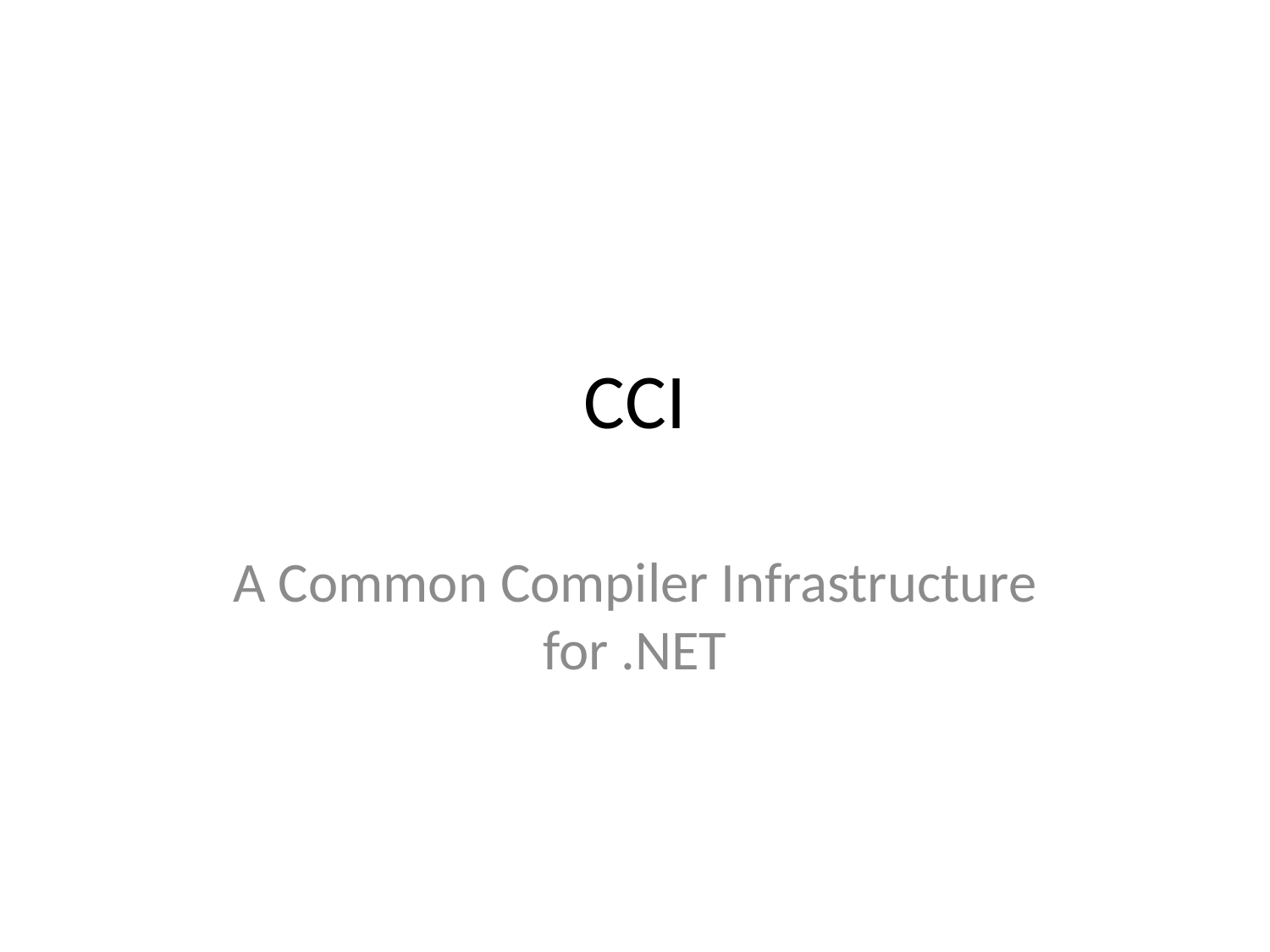

# CCI
A Common Compiler Infrastructure for .NET